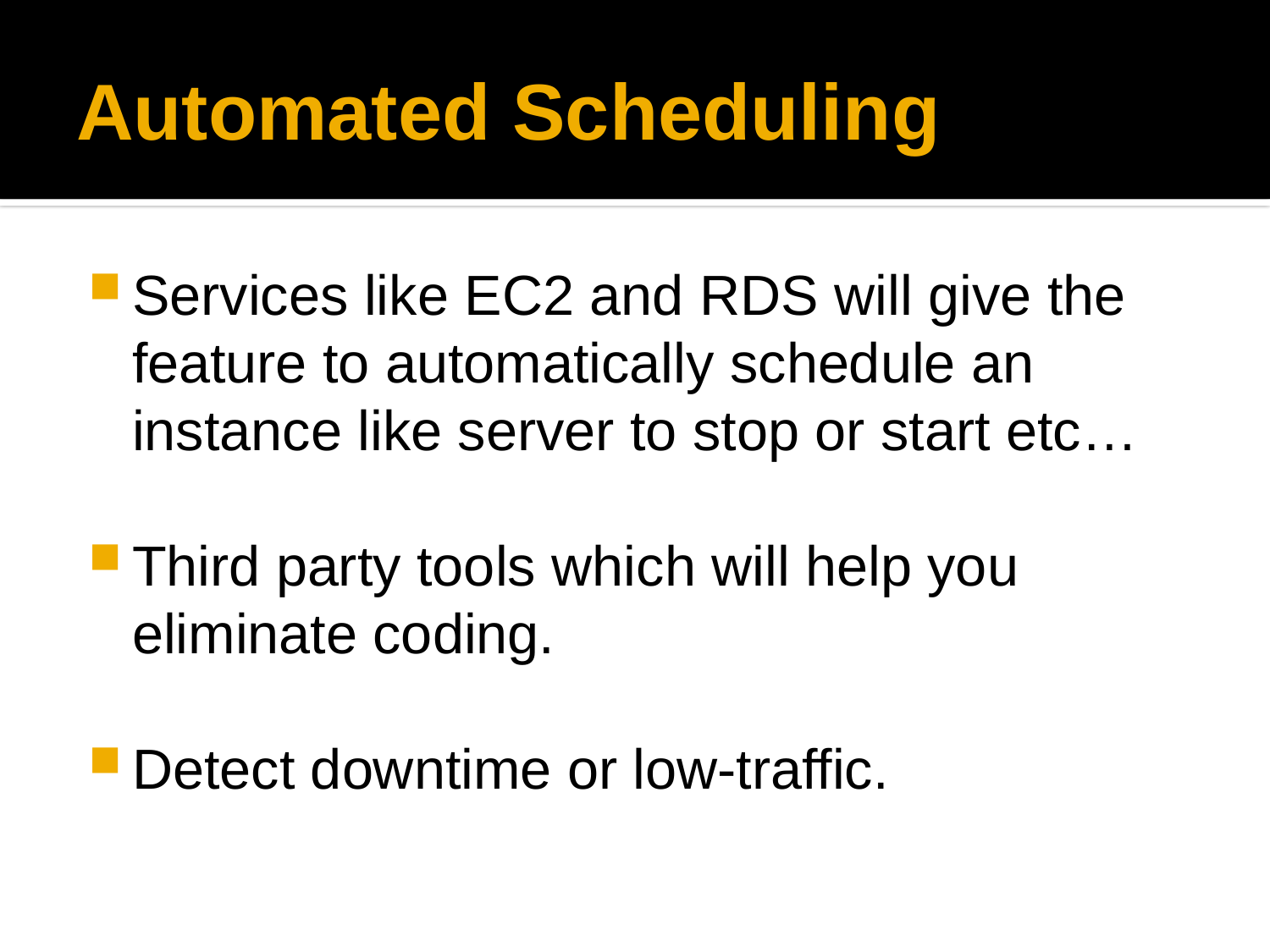

# Automated Scheduling
Services like EC2 and RDS will give the feature to automatically schedule an instance like server to stop or start etc…

Third party tools which will help you eliminate coding.

Detect downtime or low-traffic.